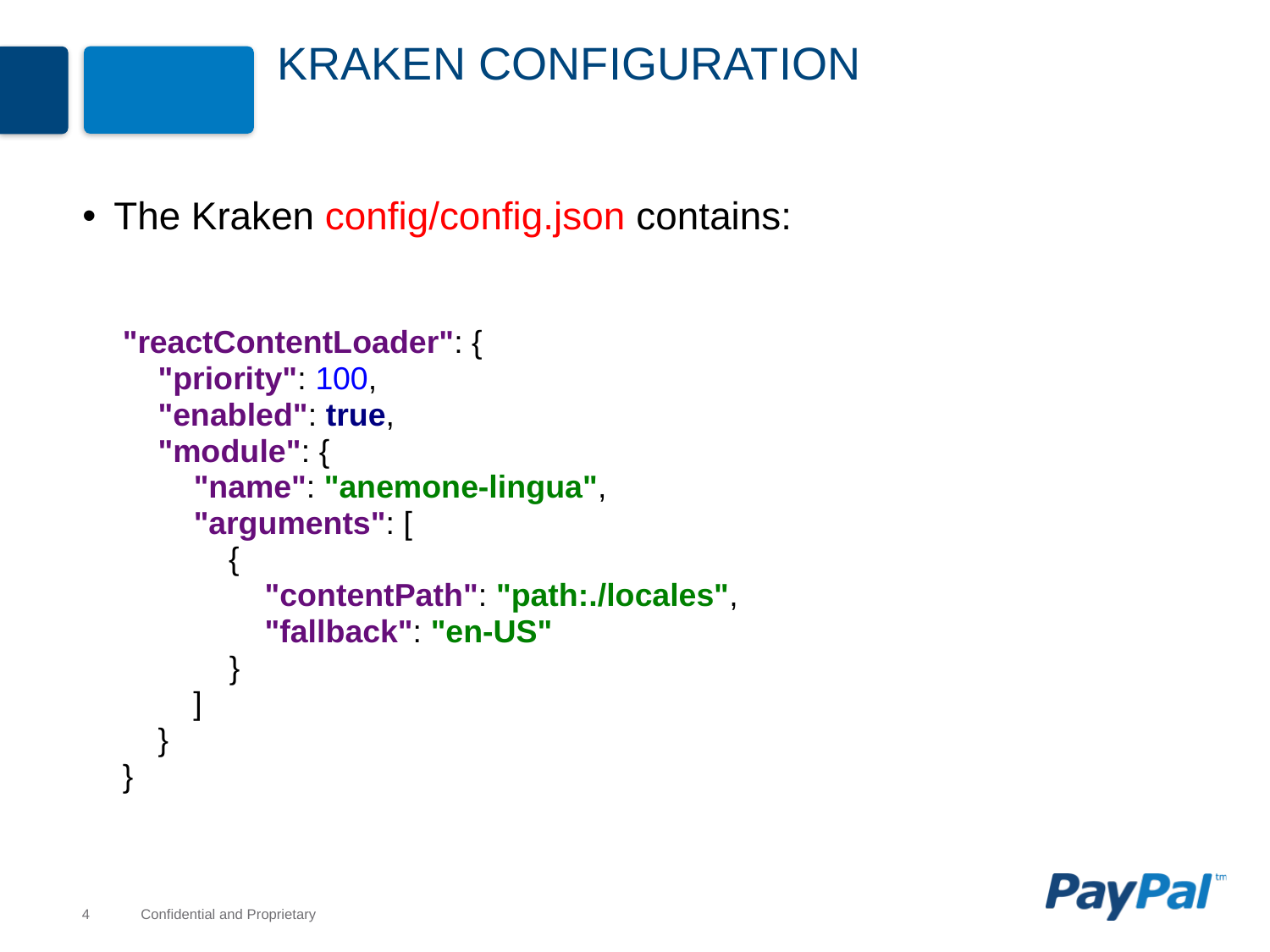

# Kraken Configuration
The Kraken config/config.json contains:

"reactContentLoader": {
    "priority": 100,
    "enabled": true,
    "module": {
        "name": "anemone-lingua",
        "arguments": [
            {
                "contentPath": "path:./locales",
                "fallback": "en-US"
            }
        ]
    }
}